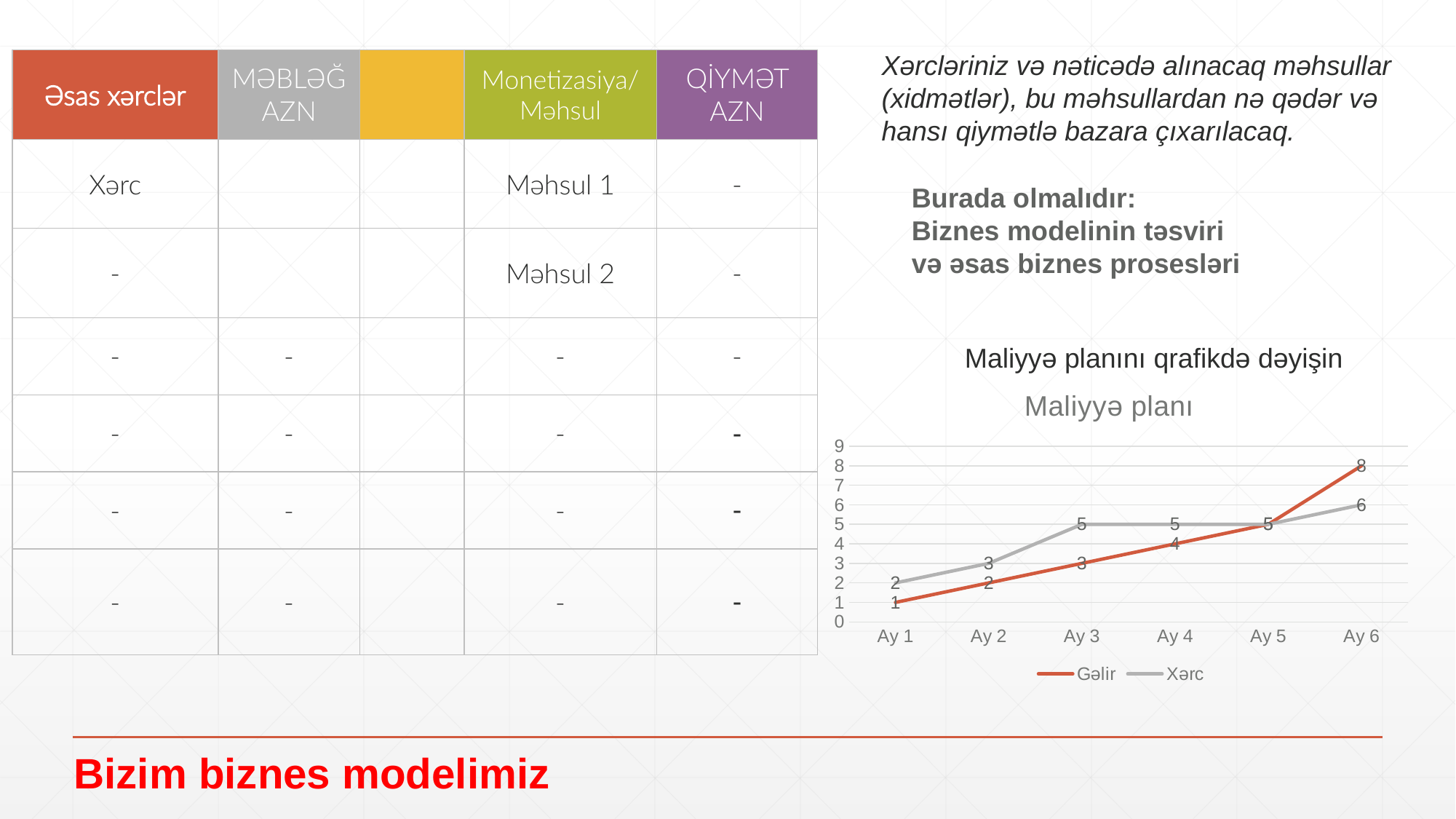

Xərcləriniz və nəticədə alınacaq məhsullar (xidmətlər), bu məhsullardan nə qədər və hansı qiymətlə bazara çıxarılacaq.
| Əsas xərclər | MƏBLƏĞ AZN |  | Monetizasiya/ Məhsul | QİYMƏT AZN |
| --- | --- | --- | --- | --- |
| Xərc |  |  | Məhsul 1 | - |
| - |  |  | Məhsul 2 | - |
| - | - |  | - | - |
| - | - |  | - | - |
| - | - |  | - | - |
| - | - |  | - | - |
Burada olmalıdır:
Biznes modelinin təsviri
və əsas biznes prosesləri
Maliyyə planını qrafikdə dəyişin

### Chart: Maliyyə planı

| Category | Gəlir | Xərc |
|---|---|---|
| Ay 1 | 1.0 | 2.0 |
| Ay 2 | 2.0 | 3.0 |
| Ay 3 | 3.0 | 5.0 |
| Ay 4 | 4.0 | 5.0 |
| Ay 5 | 5.0 | 5.0 |
| Ay 6 | 8.0 | 6.0 |
Bizim biznes modelimiz